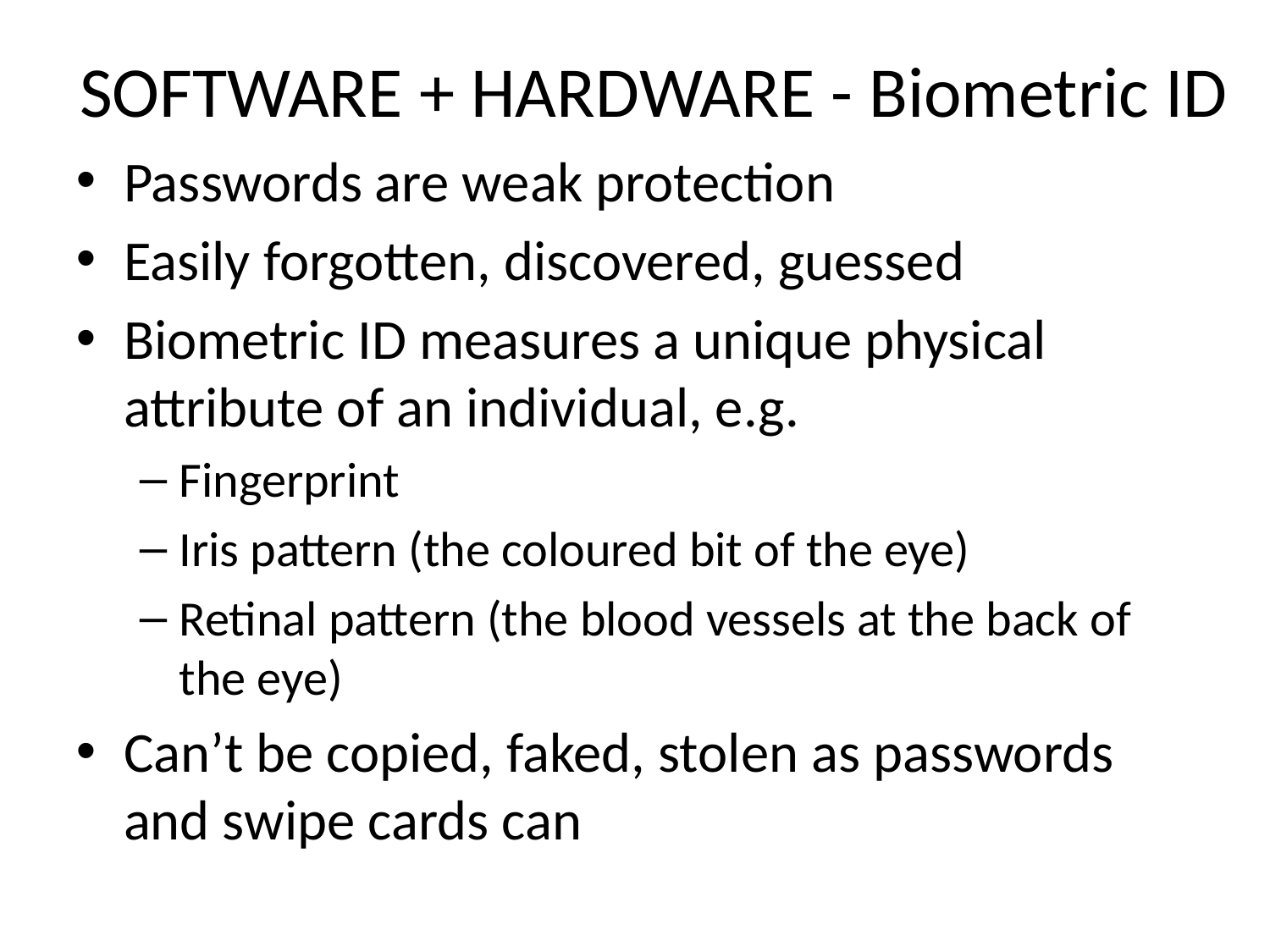

# SOFTWARE + HARDWARE - Biometric ID
Passwords are weak protection
Easily forgotten, discovered, guessed
Biometric ID measures a unique physical attribute of an individual, e.g.
Fingerprint
Iris pattern (the coloured bit of the eye)
Retinal pattern (the blood vessels at the back of the eye)
Can’t be copied, faked, stolen as passwords and swipe cards can